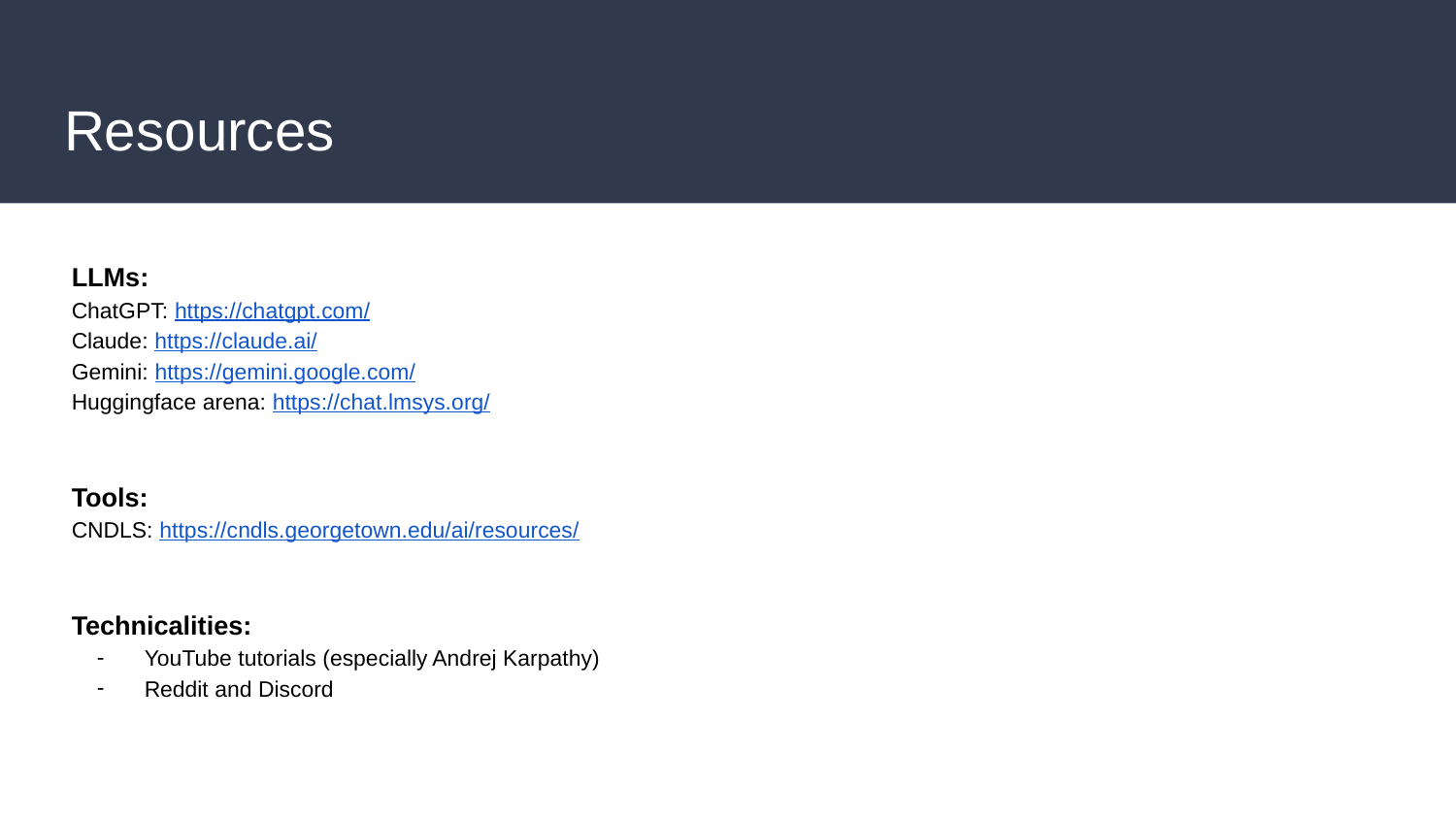

# Resources
LLMs:
ChatGPT: https://chatgpt.com/
Claude: https://claude.ai/
Gemini: https://gemini.google.com/
Huggingface arena: https://chat.lmsys.org/

Tools:
CNDLS: https://cndls.georgetown.edu/ai/resources/

Technicalities:
YouTube tutorials (especially Andrej Karpathy)
Reddit and Discord